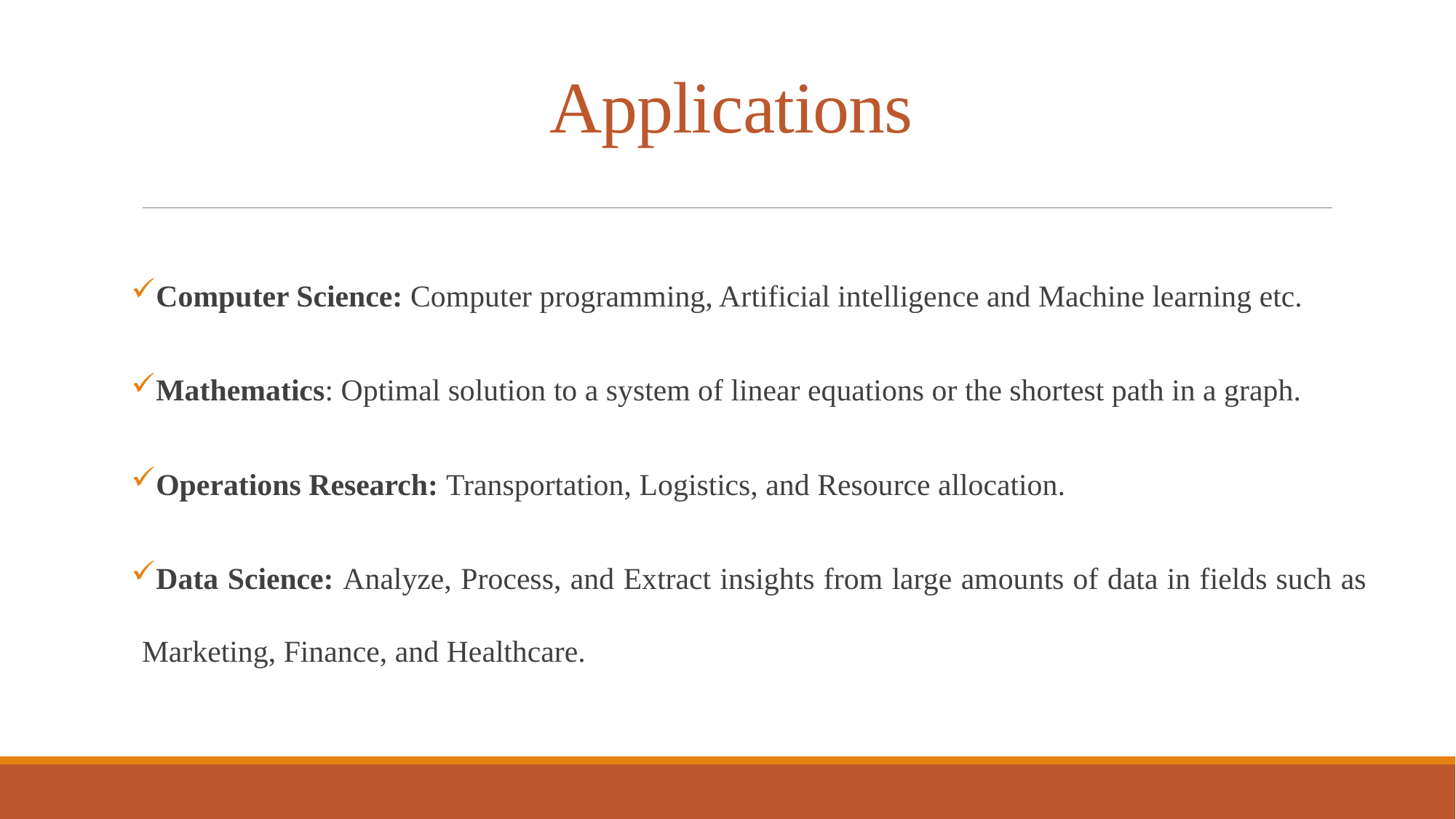

# Applications
Computer Science: Computer programming, Artificial intelligence and Machine learning etc.
Mathematics: Optimal solution to a system of linear equations or the shortest path in a graph.
Operations Research: Transportation, Logistics, and Resource allocation.
Data Science: Analyze, Process, and Extract insights from large amounts of data in fields such as Marketing, Finance, and Healthcare.